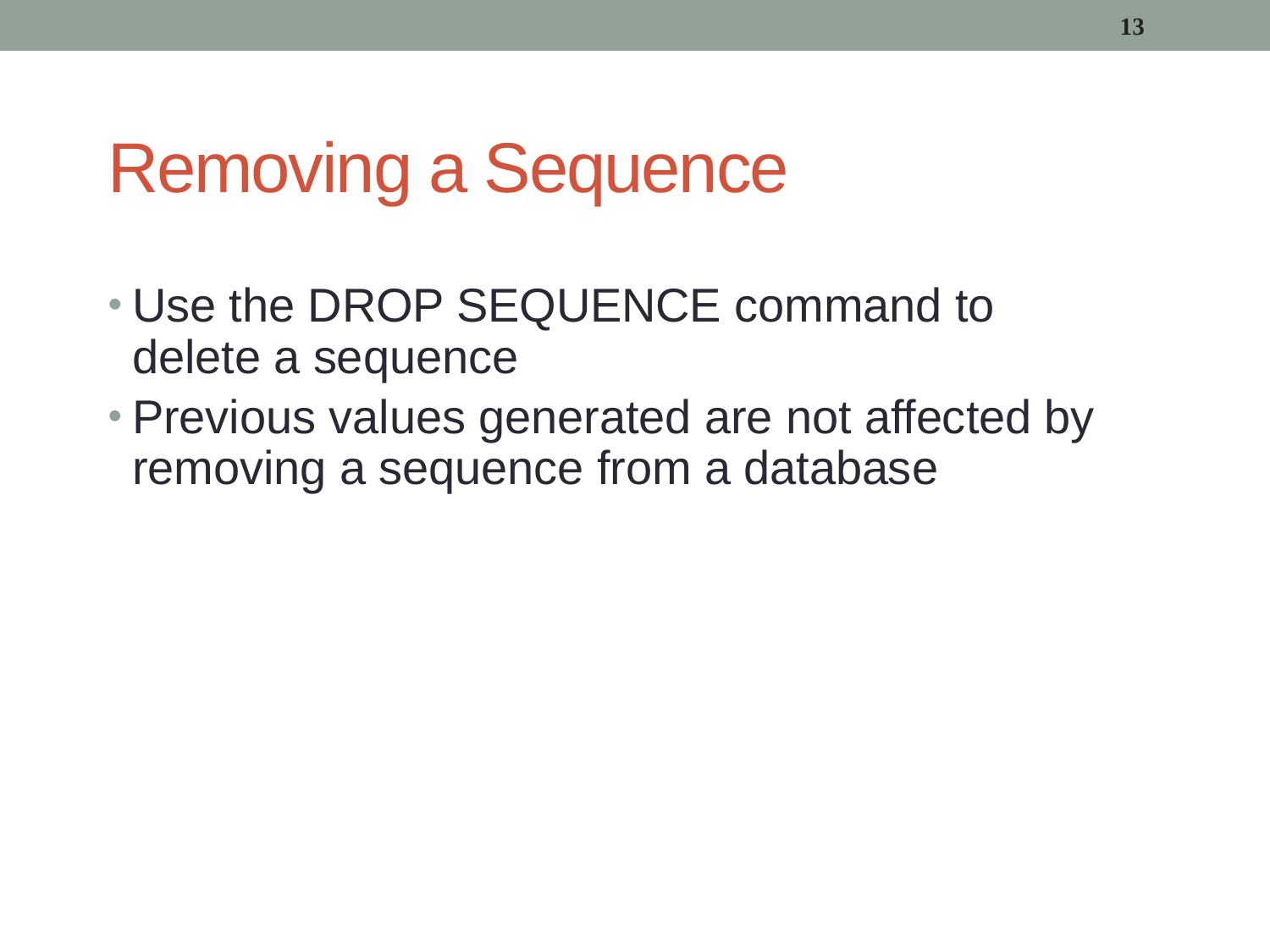

13
# Removing a Sequence
Use the DROP SEQUENCE command to delete a sequence
Previous values generated are not affected by removing a sequence from a database